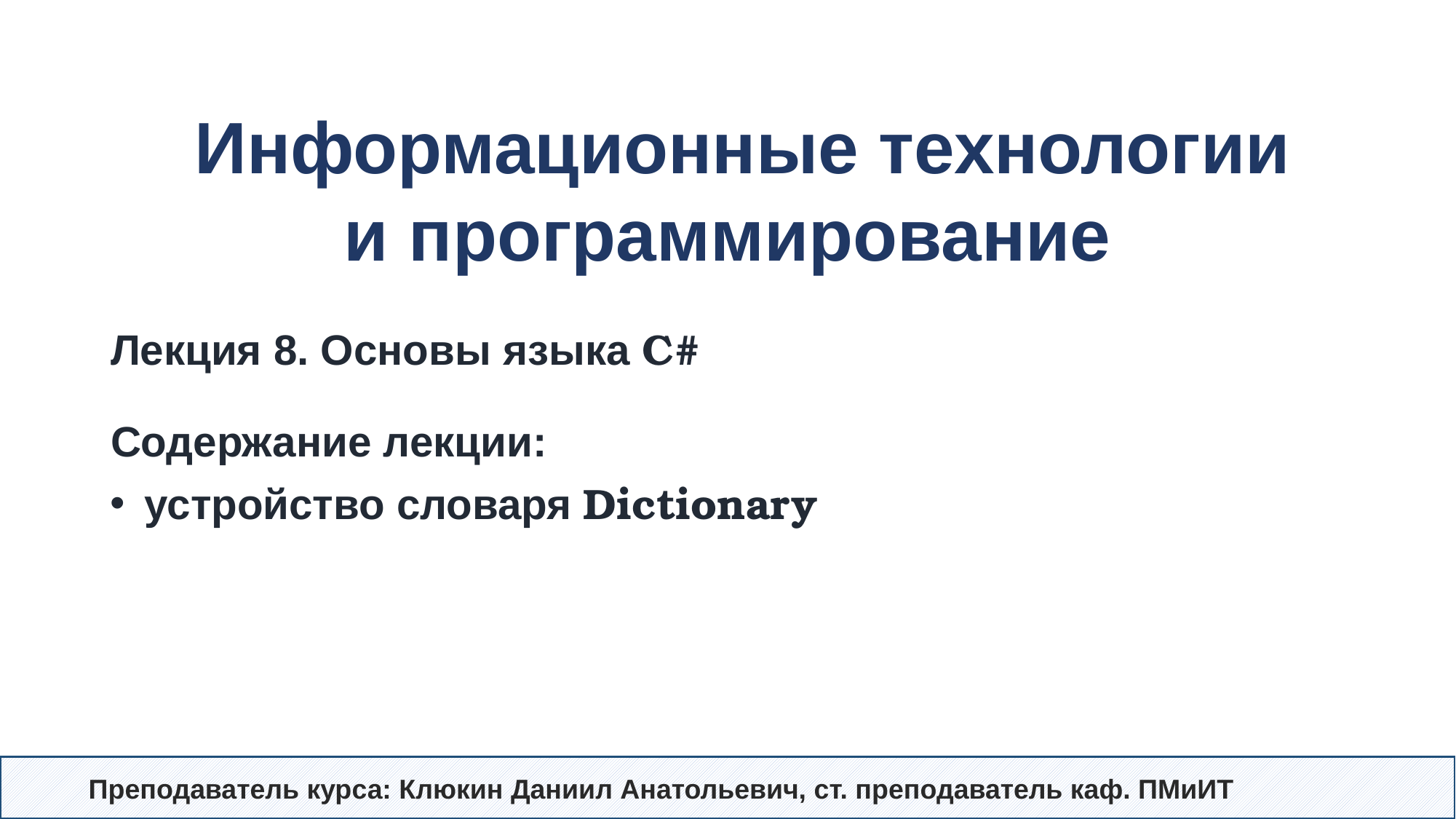

Информационные технологии
и программирование
# Лекция 8. Основы языка C# Содержание лекции:
устройство словаря Dictionary
Преподаватель курса: Клюкин Даниил Анатольевич, ст. преподаватель каф. ПМиИТ